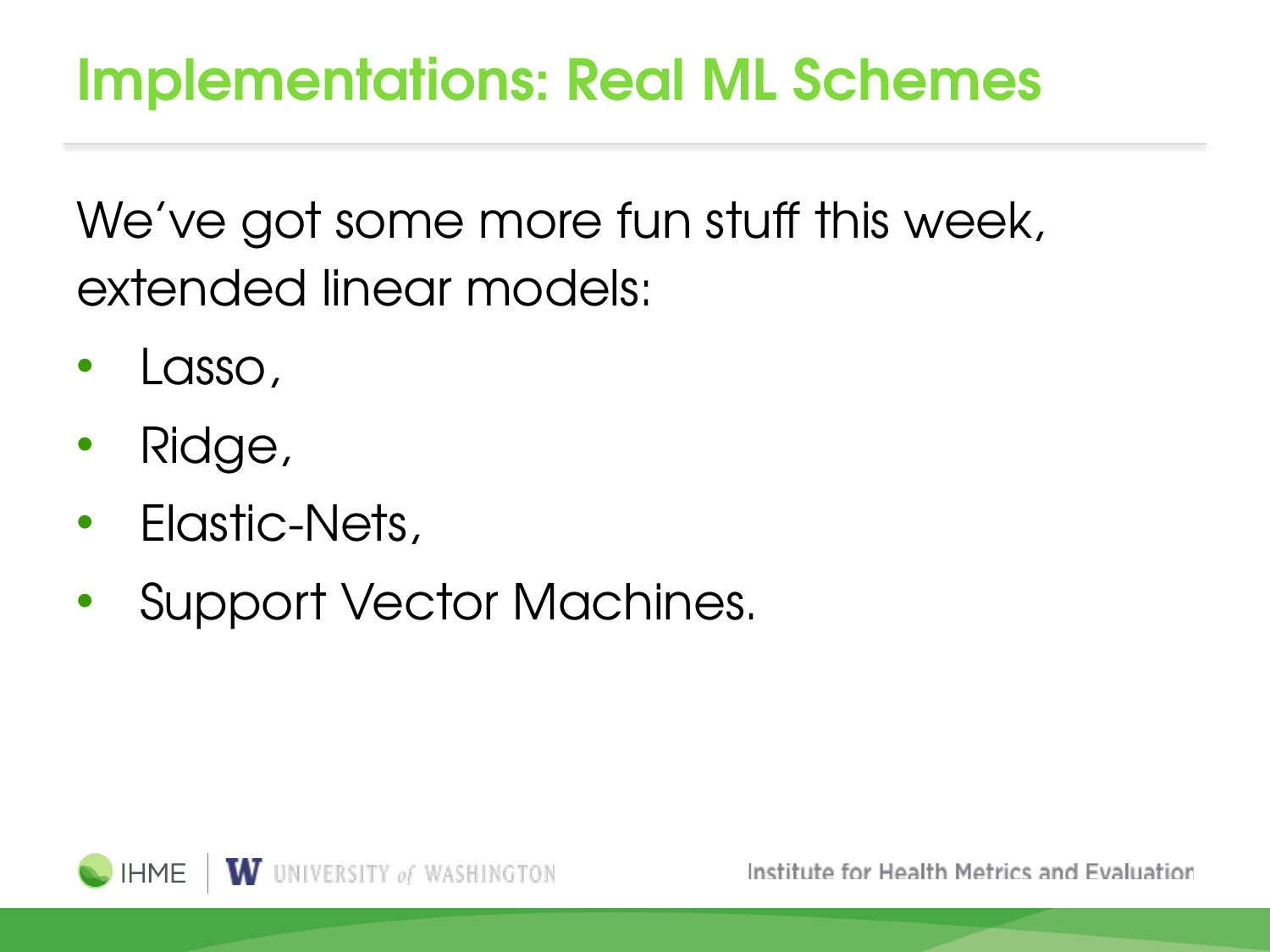

# Implementations: Real ML Schemes
We’ve got some more fun stuff this week, extended linear models:
Lasso,
Ridge,
Elastic-Nets,
Support Vector Machines.